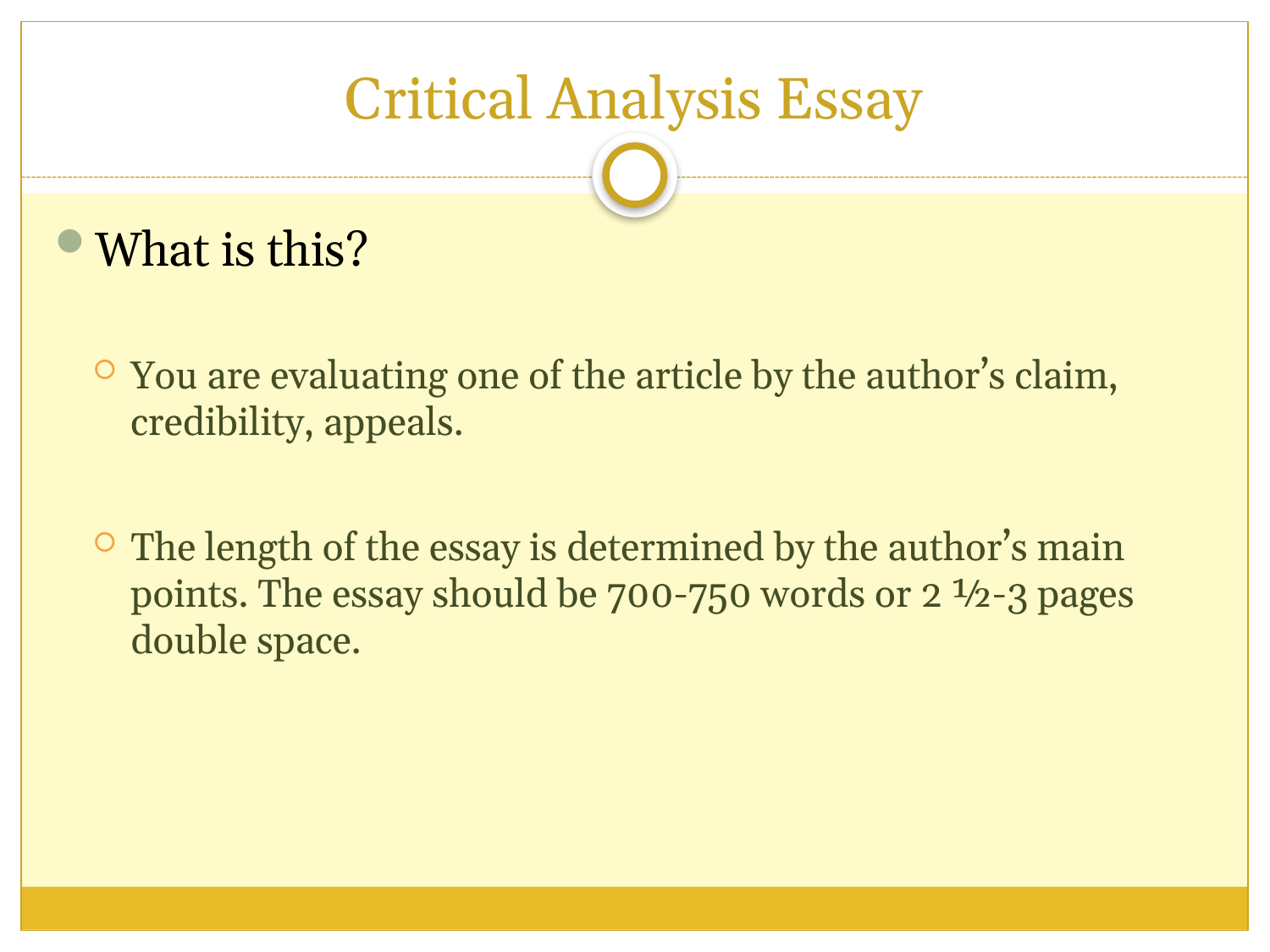

# Critical Analysis Essay
What is this?

You are evaluating one of the article by the author’s claim, credibility, appeals.

The length of the essay is determined by the author’s main points. The essay should be 700-750 words or 2 ½-3 pages double space.